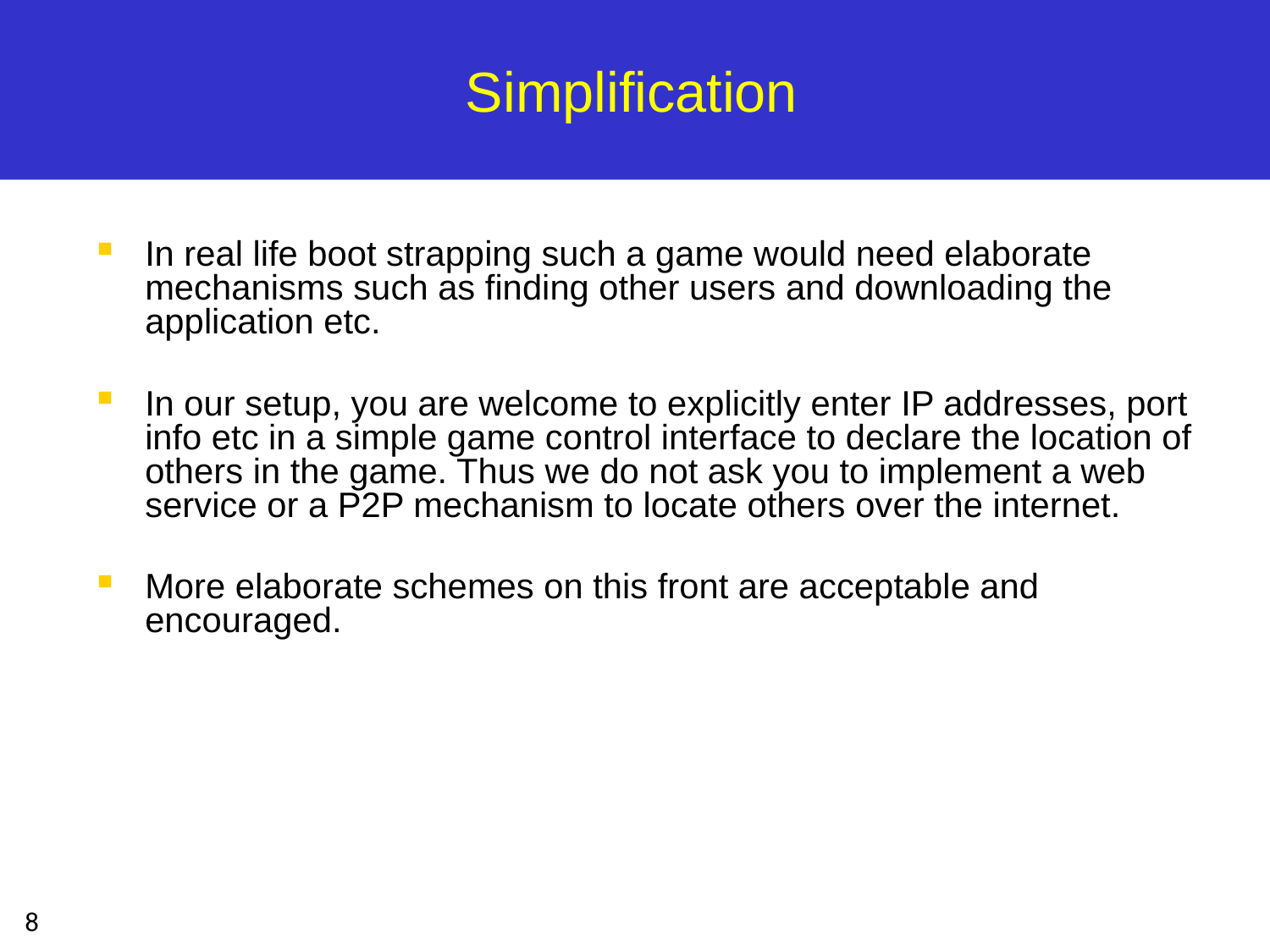

# Simplification
In real life boot strapping such a game would need elaborate mechanisms such as finding other users and downloading the application etc.

In our setup, you are welcome to explicitly enter IP addresses, port info etc in a simple game control interface to declare the location of others in the game. Thus we do not ask you to implement a web service or a P2P mechanism to locate others over the internet.

More elaborate schemes on this front are acceptable and encouraged.